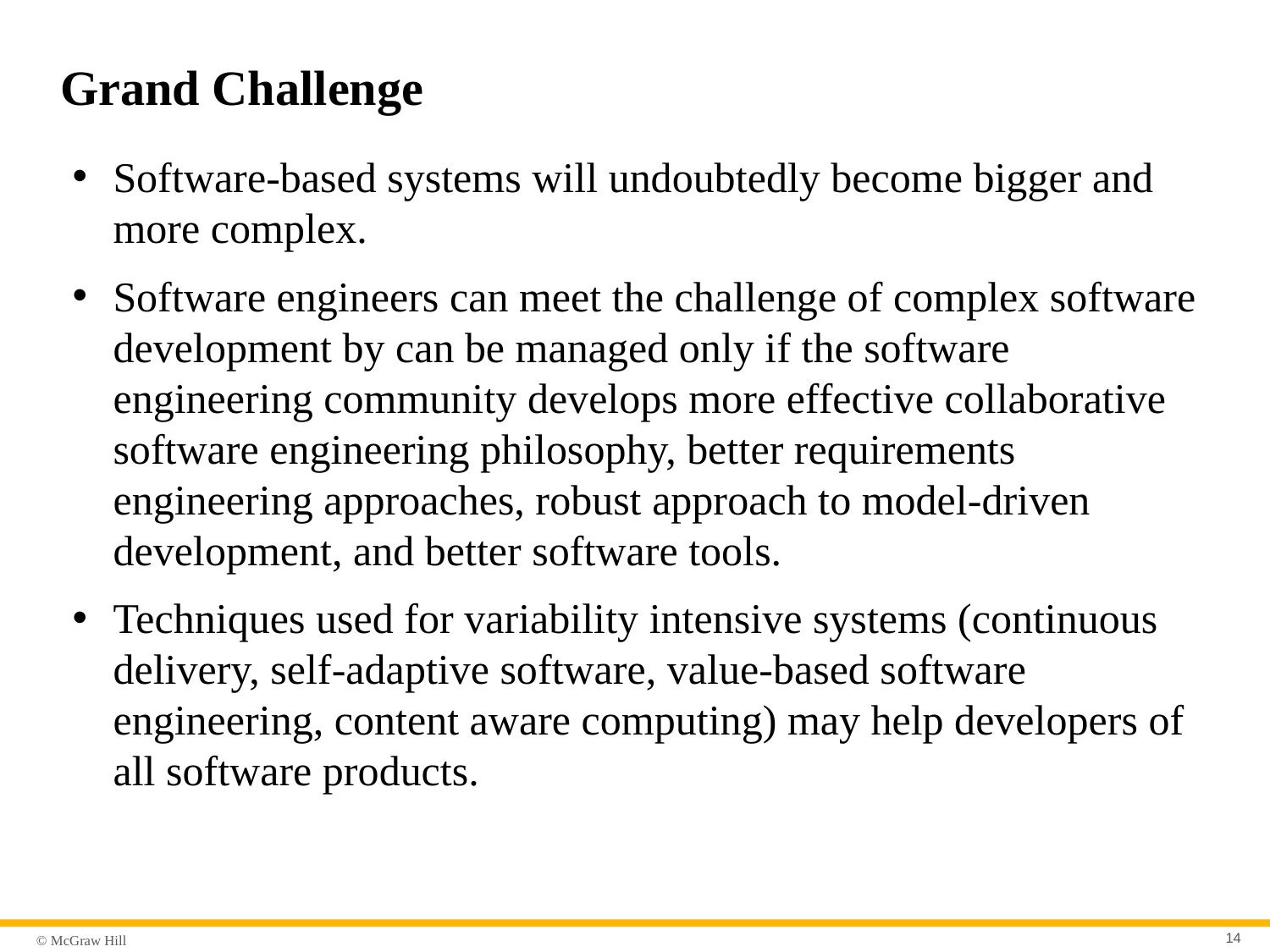

# Grand Challenge
Software-based systems will undoubtedly become bigger and more complex.
Software engineers can meet the challenge of complex software development by can be managed only if the software engineering community develops more effective collaborative software engineering philosophy, better requirements engineering approaches, robust approach to model-driven development, and better software tools.
Techniques used for variability intensive systems (continuous delivery, self-adaptive software, value-based software engineering, content aware computing) may help developers of all software products.
14